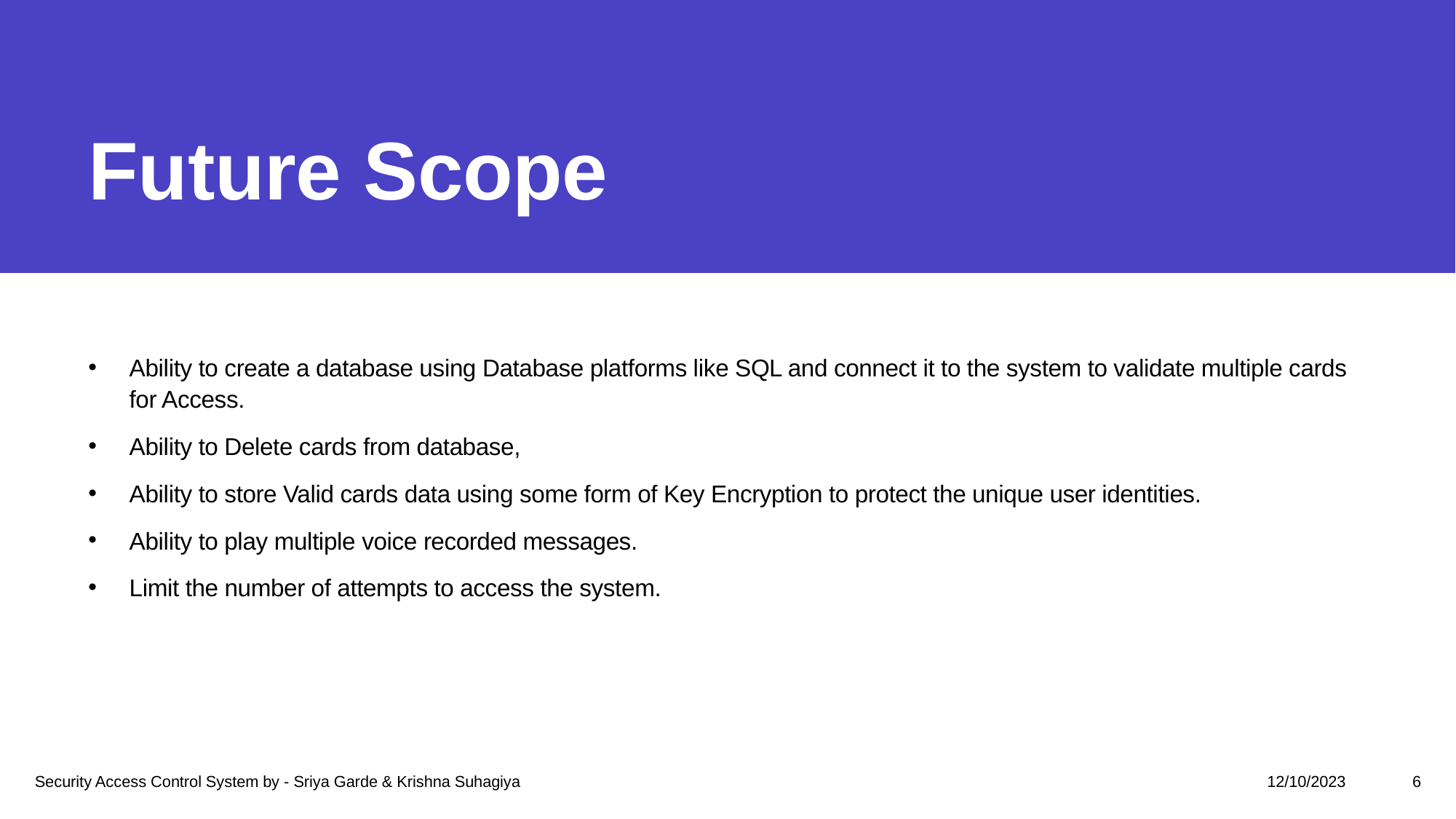

# Future Scope
Ability to create a database using Database platforms like SQL and connect it to the system to validate multiple cards for Access.
Ability to Delete cards from database,
Ability to store Valid cards data using some form of Key Encryption to protect the unique user identities.
Ability to play multiple voice recorded messages.
Limit the number of attempts to access the system.

12/10/2023
Security Access Control System by - Sriya Garde & Krishna Suhagiya
6